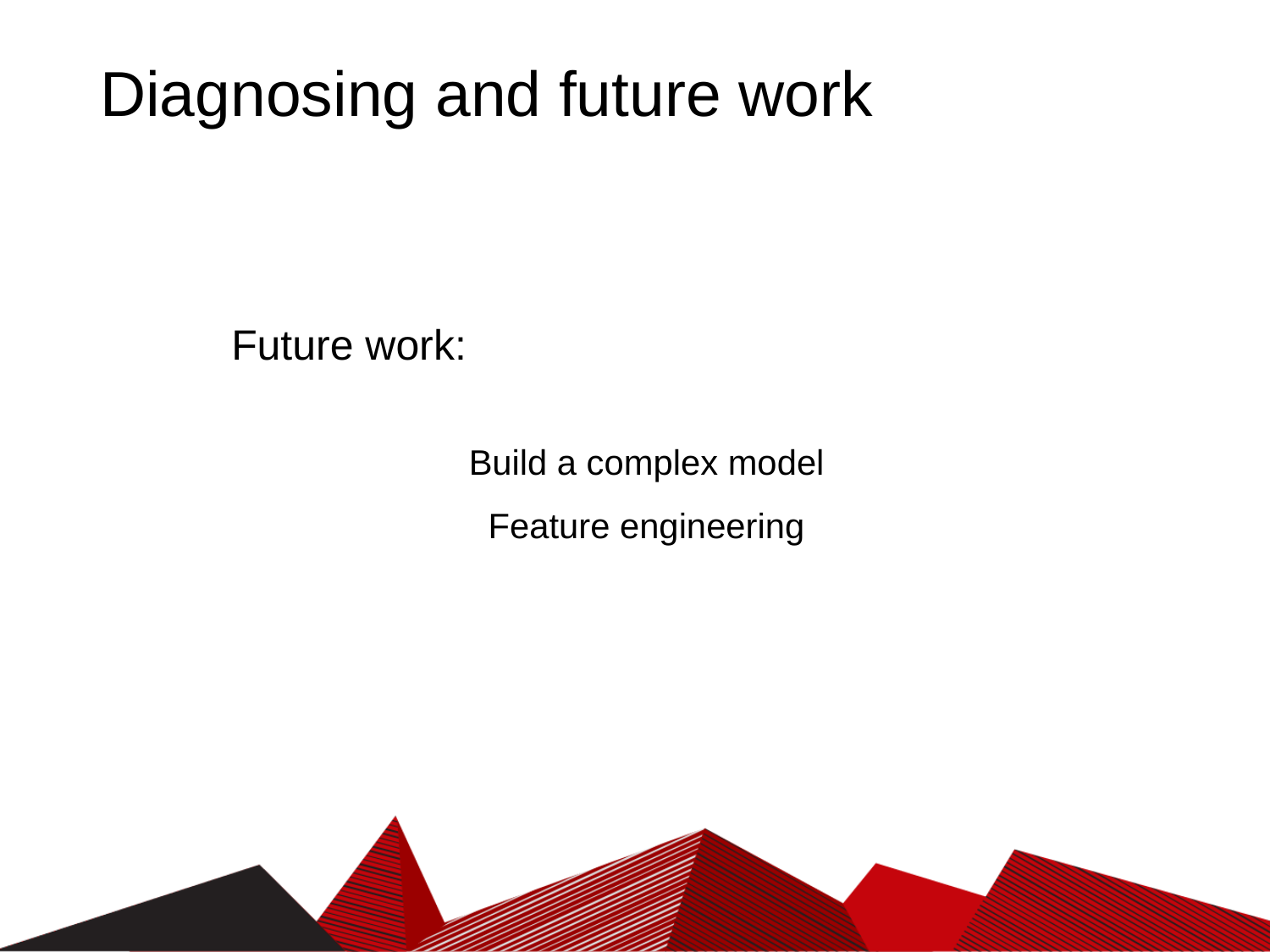

# Diagnosing and future work
Future work:

Build a complex model
Feature engineering